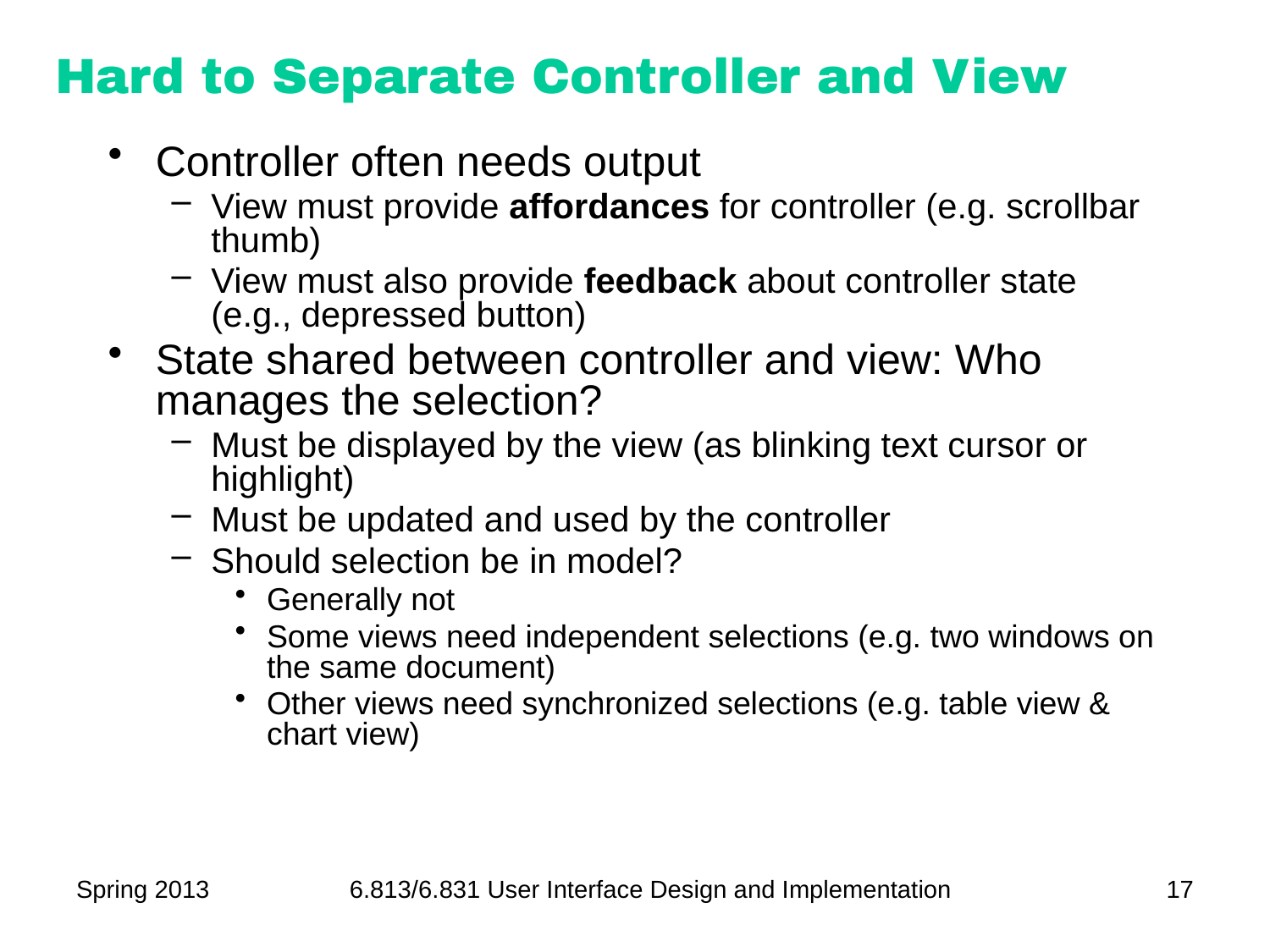

# Hard to Separate Controller and View
Controller often needs output
View must provide affordances for controller (e.g. scrollbar thumb)
View must also provide feedback about controller state (e.g., depressed button)
State shared between controller and view: Who manages the selection?
Must be displayed by the view (as blinking text cursor or highlight)
Must be updated and used by the controller
Should selection be in model?
Generally not
Some views need independent selections (e.g. two windows on the same document)
Other views need synchronized selections (e.g. table view & chart view)

Spring 2013
6.813/6.831 User Interface Design and Implementation
17